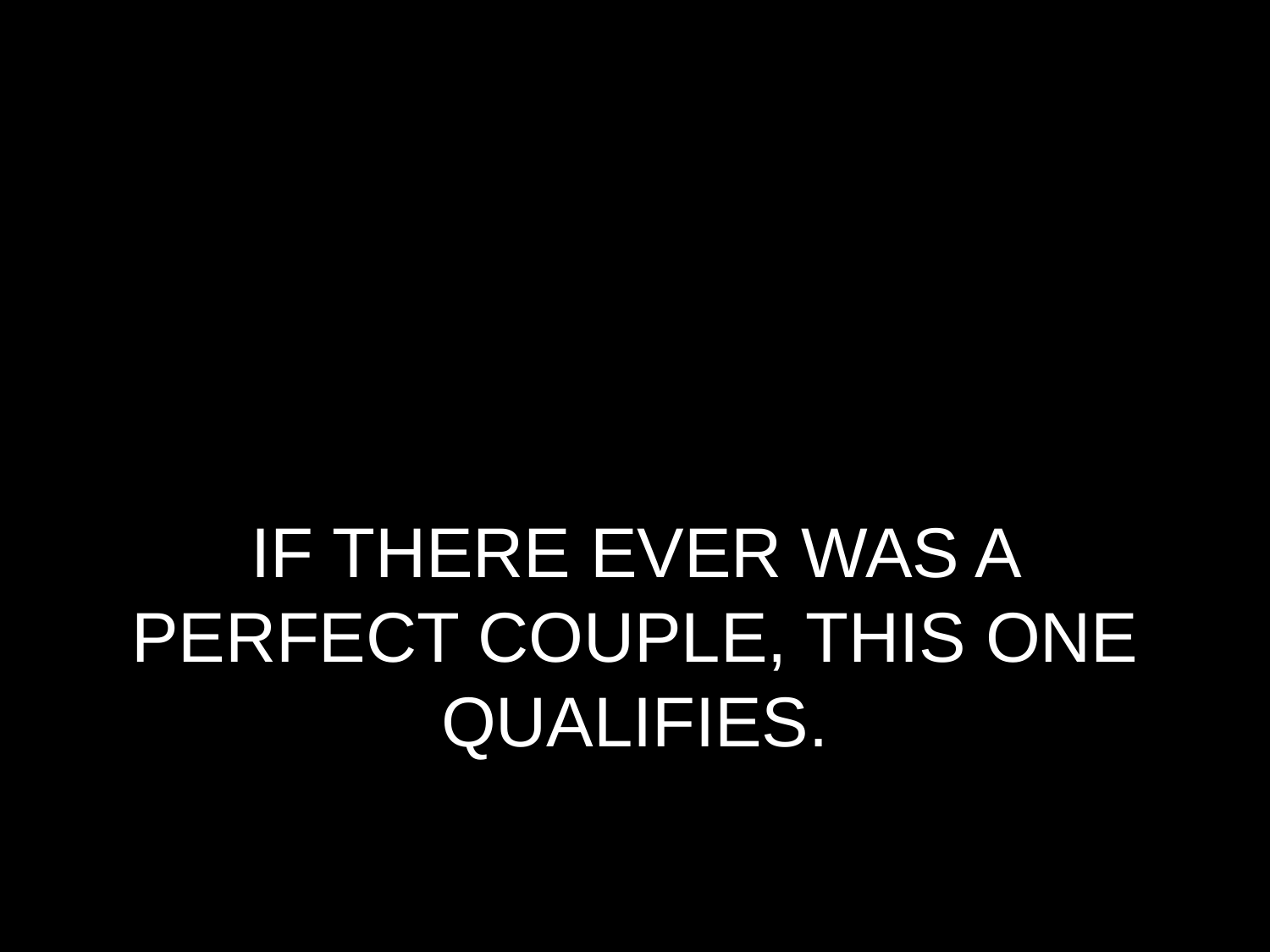

# IF THERE EVER WAS A PERFECT COUPLE, THIS ONE QUALIFIES.